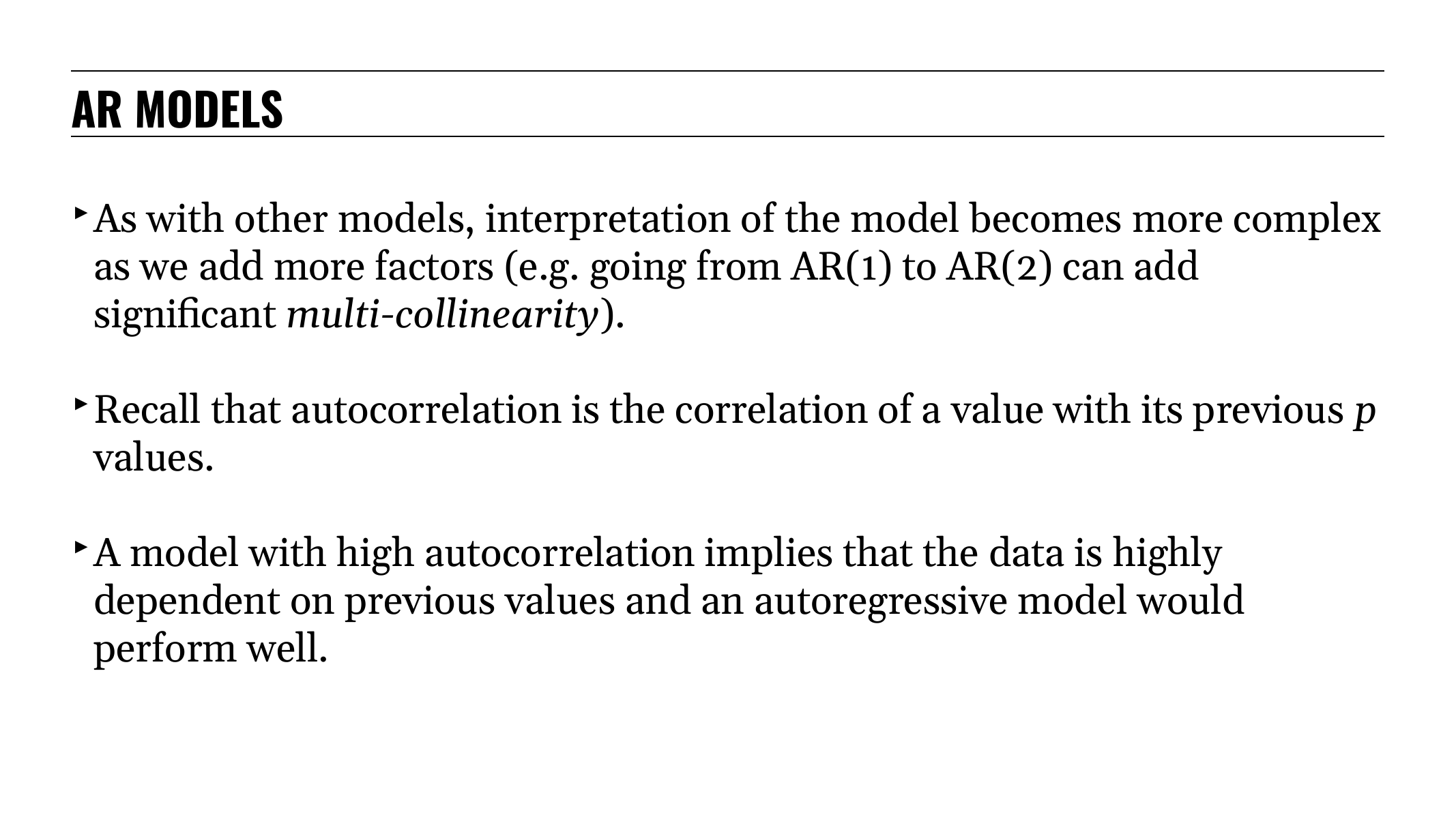

AR MODELS

As with other models, interpretation of the model becomes more complex as we add more factors (e.g. going from AR(1) to AR(2) can add significant multi-collinearity).

Recall that autocorrelation is the correlation of a value with its previous p values.

A model with high autocorrelation implies that the data is highly dependent on previous values and an autoregressive model would perform well.